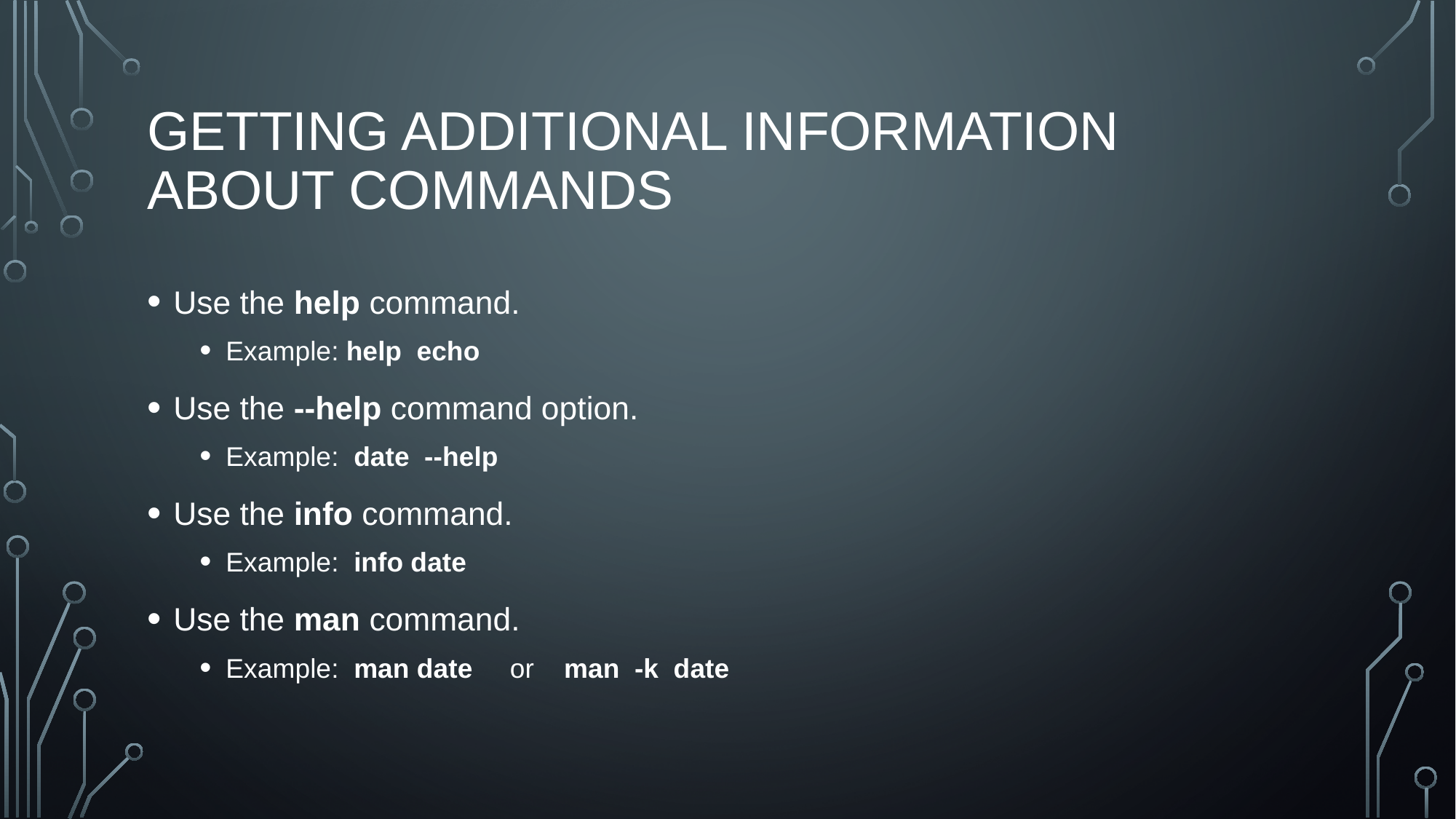

# Getting Additional Information about Commands
Use the help command.
Example: help  echo
Use the --help command option.
Example:  date  --help
Use the info command.
Example:  info date
Use the man command.
Example:  man date     or    man  -k  date